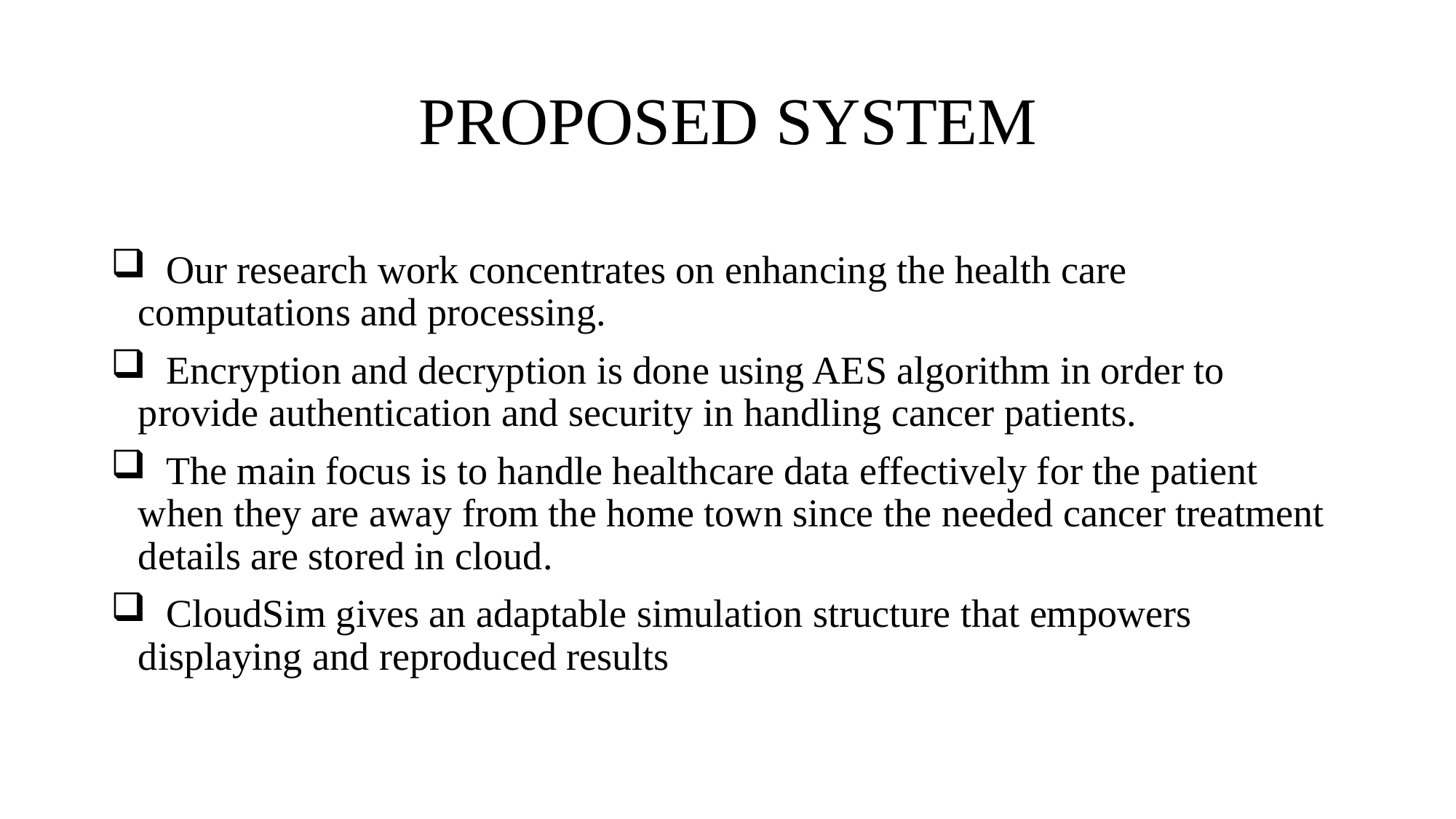

# PROPOSED SYSTEM
  Our research work concentrates on enhancing the health care computations and processing.
  Encryption and decryption is done using AES algorithm in order to provide authentication and security in handling cancer patients.
  The main focus is to handle healthcare data effectively for the patient when they are away from the home town since the needed cancer treatment details are stored in cloud.
  CloudSim gives an adaptable simulation structure that empowers displaying and reproduced results